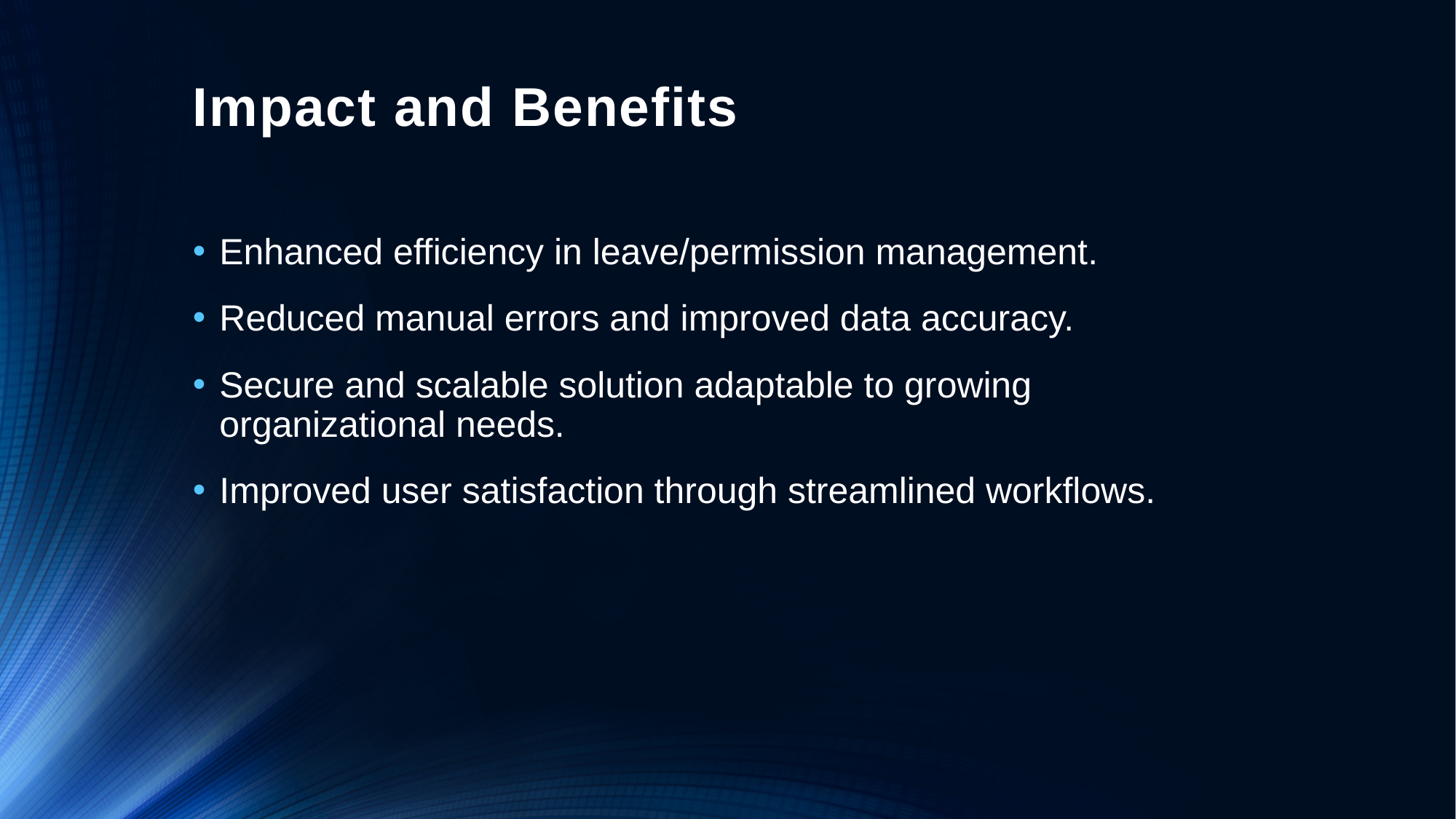

# Impact and Benefits
Enhanced efficiency in leave/permission management.
Reduced manual errors and improved data accuracy.
Secure and scalable solution adaptable to growing organizational needs.
Improved user satisfaction through streamlined workflows.